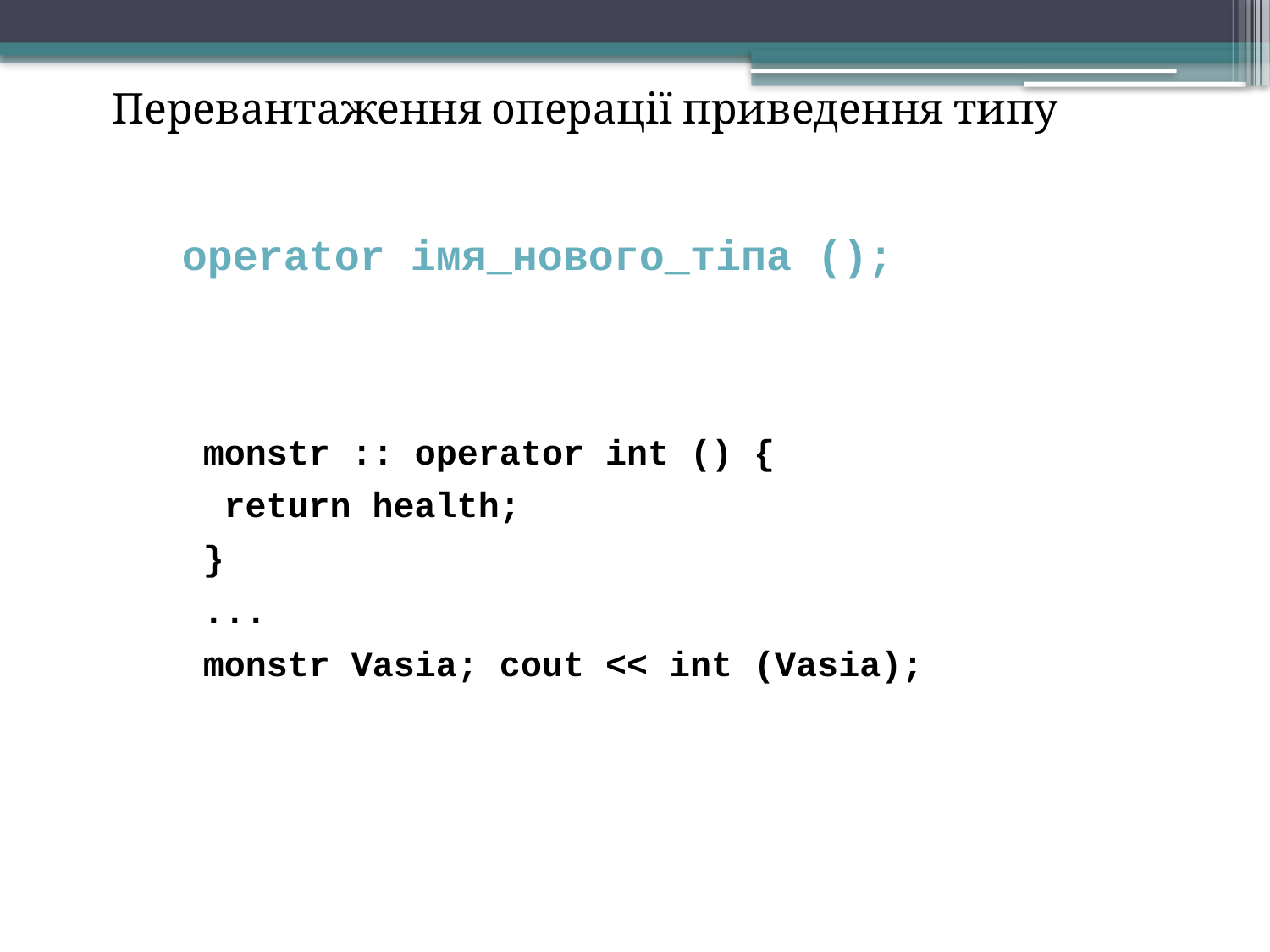

Перевантаження операції приведення типу
operator імя_нового_тіпа ();
monstr :: operator int () {
 return health;
}
...
monstr Vasia; cout << int (Vasia);